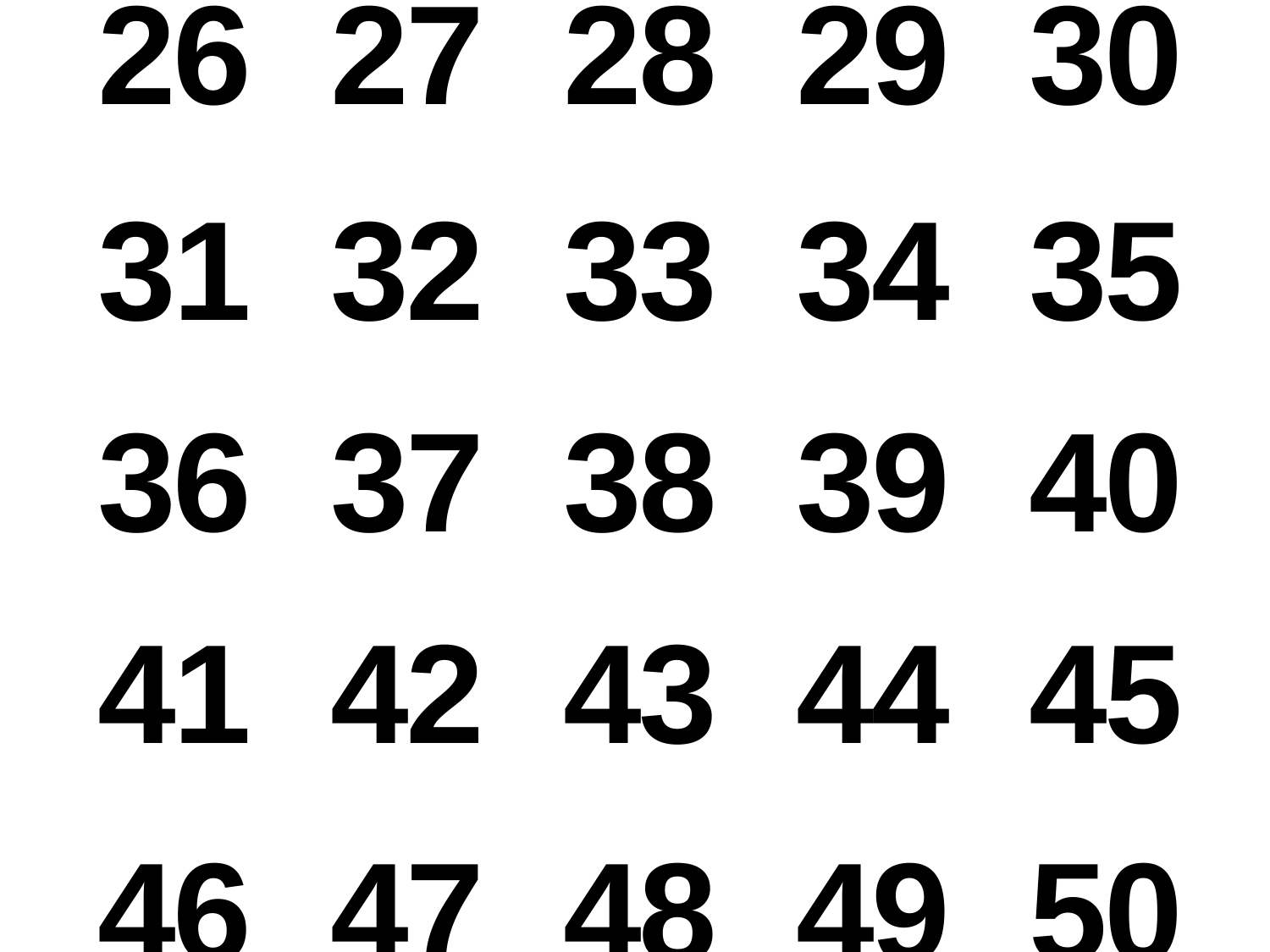

26

27

28

29

30

31

32

33

34

35

36

37

38

39

40

41

42

43

44

45

46

47

48

49

50